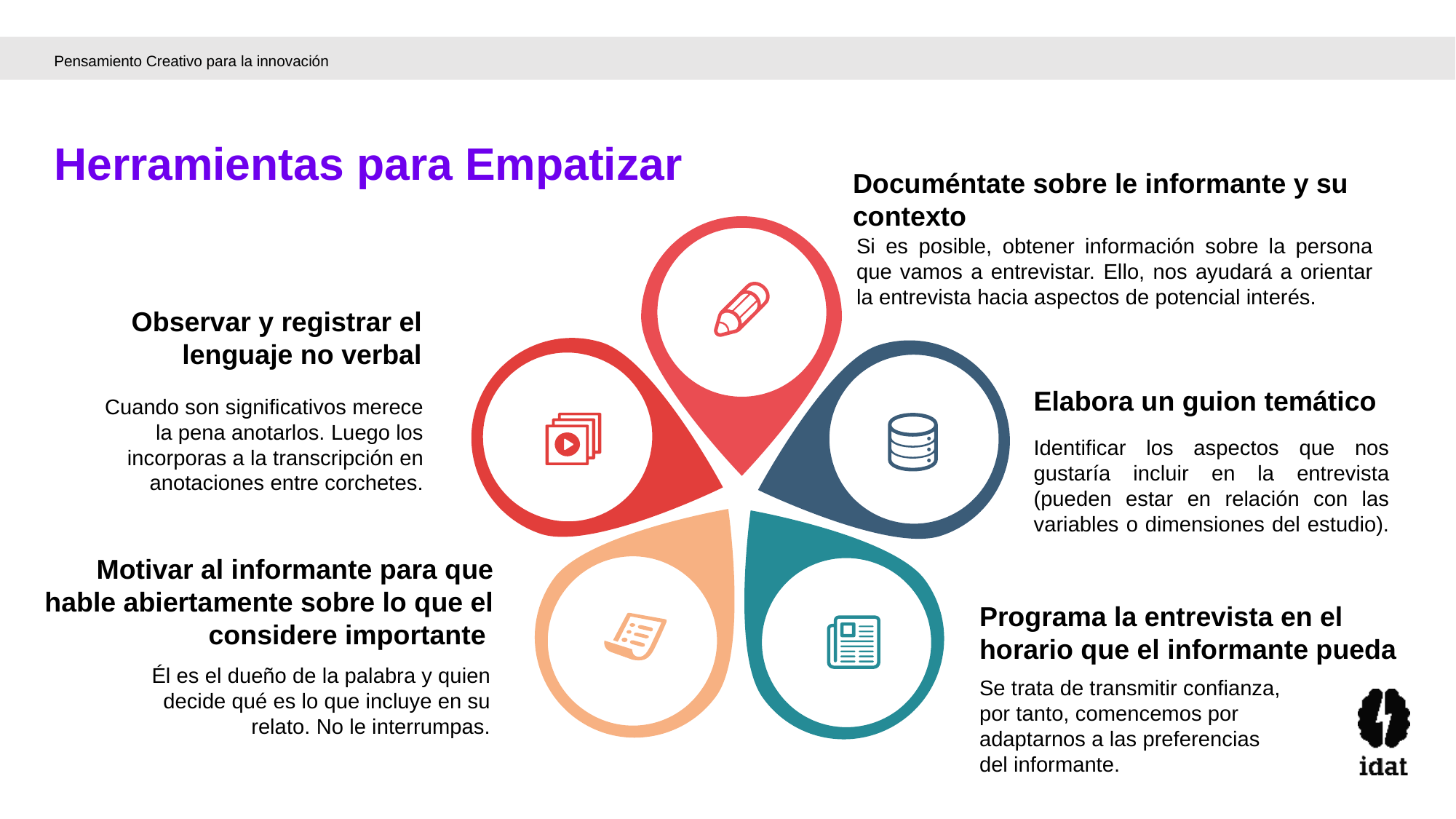

Pensamiento Creativo para la innovación
Herramientas para Empatizar
Documéntate sobre le informante y su contexto

Si es posible, obtener información sobre la persona que vamos a entrevistar. Ello, nos ayudará a orientar la entrevista hacia aspectos de potencial interés.
Observar y registrar el lenguaje no verbal

Elabora un guion temático
Cuando son significativos merece la pena anotarlos. Luego los incorporas a la transcripción en anotaciones entre corchetes.
Identificar los aspectos que nos gustaría incluir en la entrevista (pueden estar en relación con las variables o dimensiones del estudio).

Motivar al informante para que hable abiertamente sobre lo que el considere importante
Programa la entrevista en el horario que el informante pueda

Él es el dueño de la palabra y quien decide qué es lo que incluye en su relato. No le interrumpas.
Se trata de transmitir confianza, por tanto, comencemos por adaptarnos a las preferencias del informante.